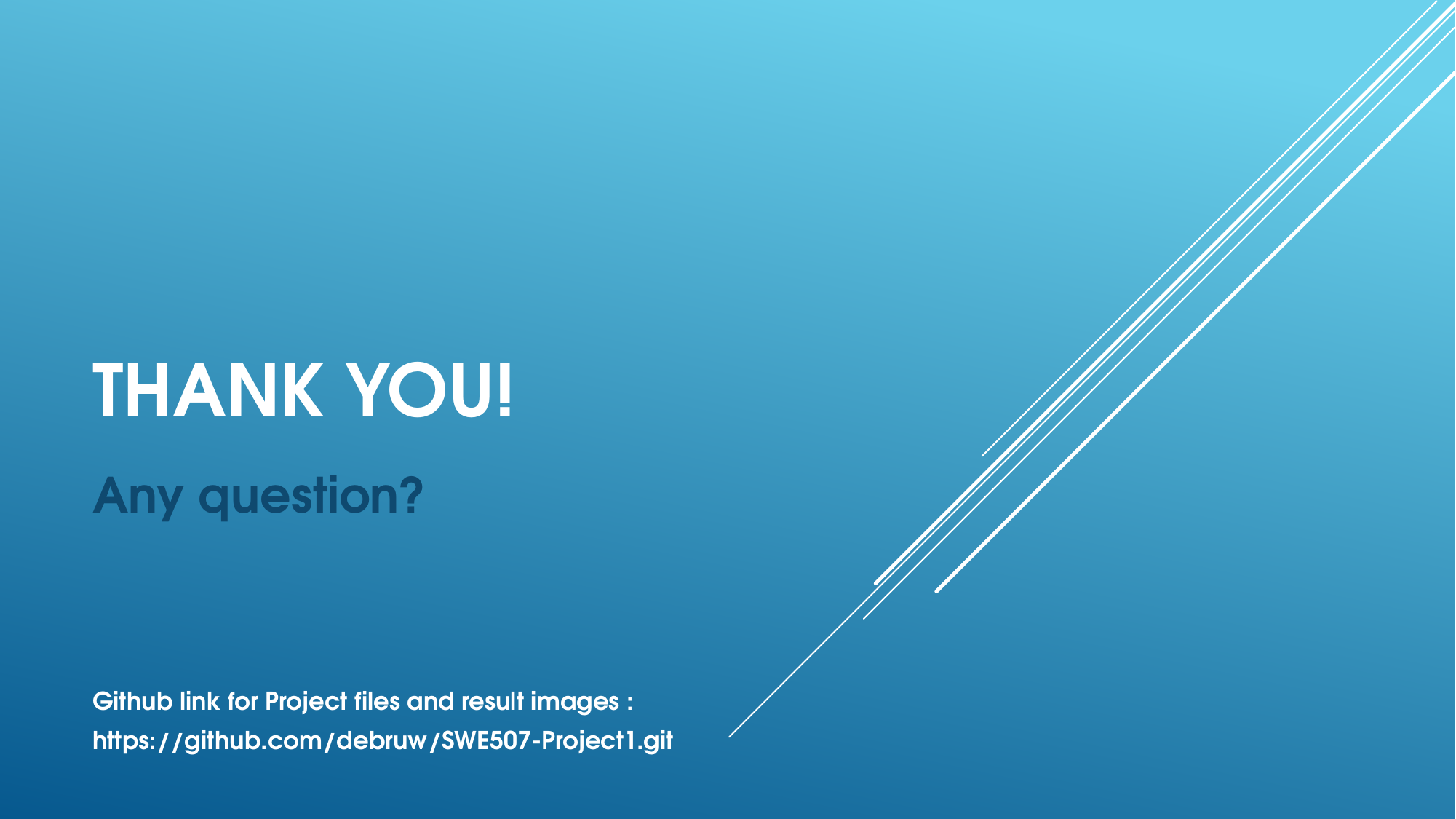

# Thank you!
Any question?

Github link for Project files and result images :
https://github.com/debruw/SWE507-Project1.git